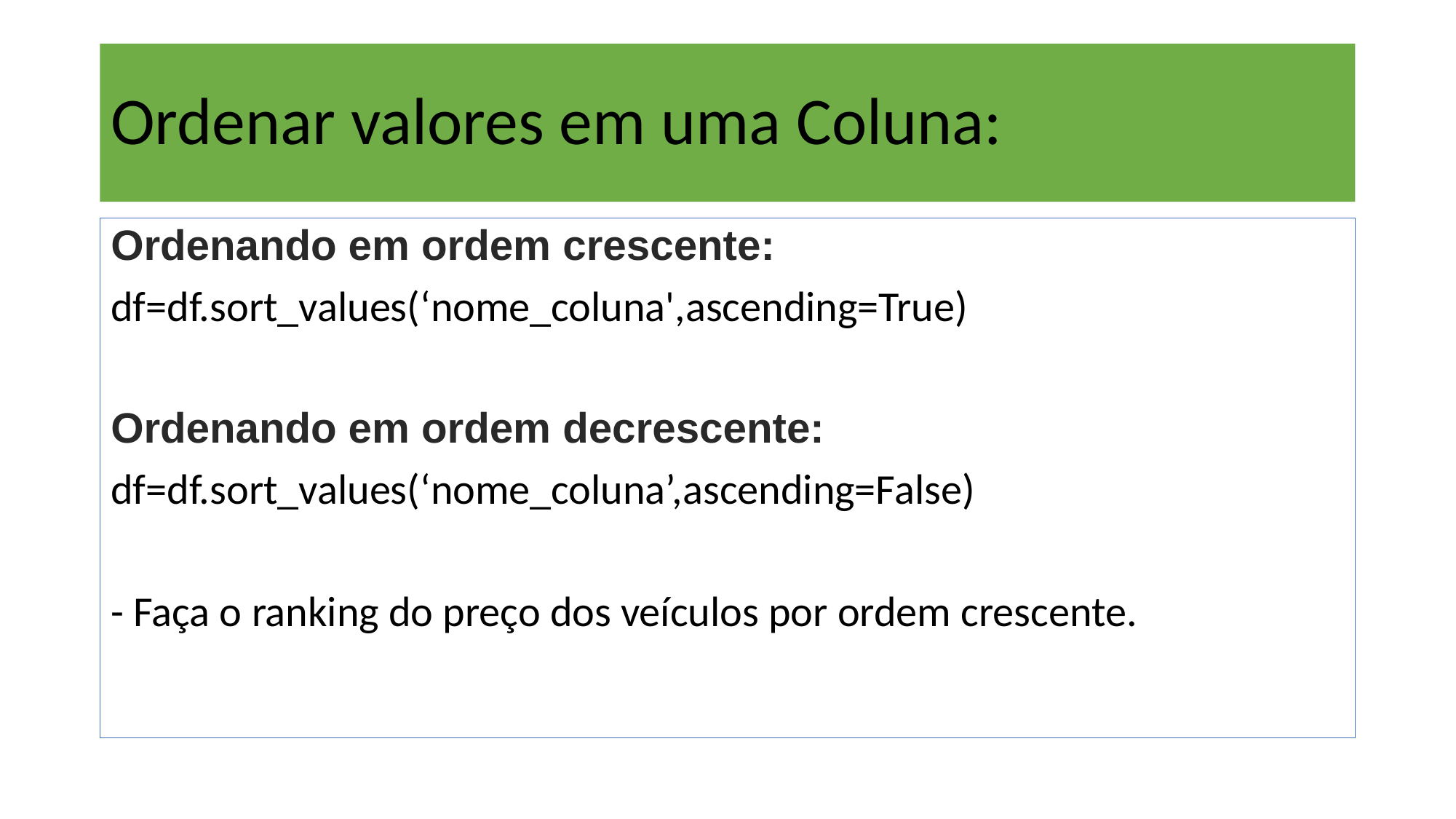

# Ordenar valores em uma Coluna:
Ordenando em ordem crescente:
df=df.sort_values(‘nome_coluna',ascending=True)

Ordenando em ordem decrescente:
df=df.sort_values(‘nome_coluna’,ascending=False)

- Faça o ranking do preço dos veículos por ordem crescente.